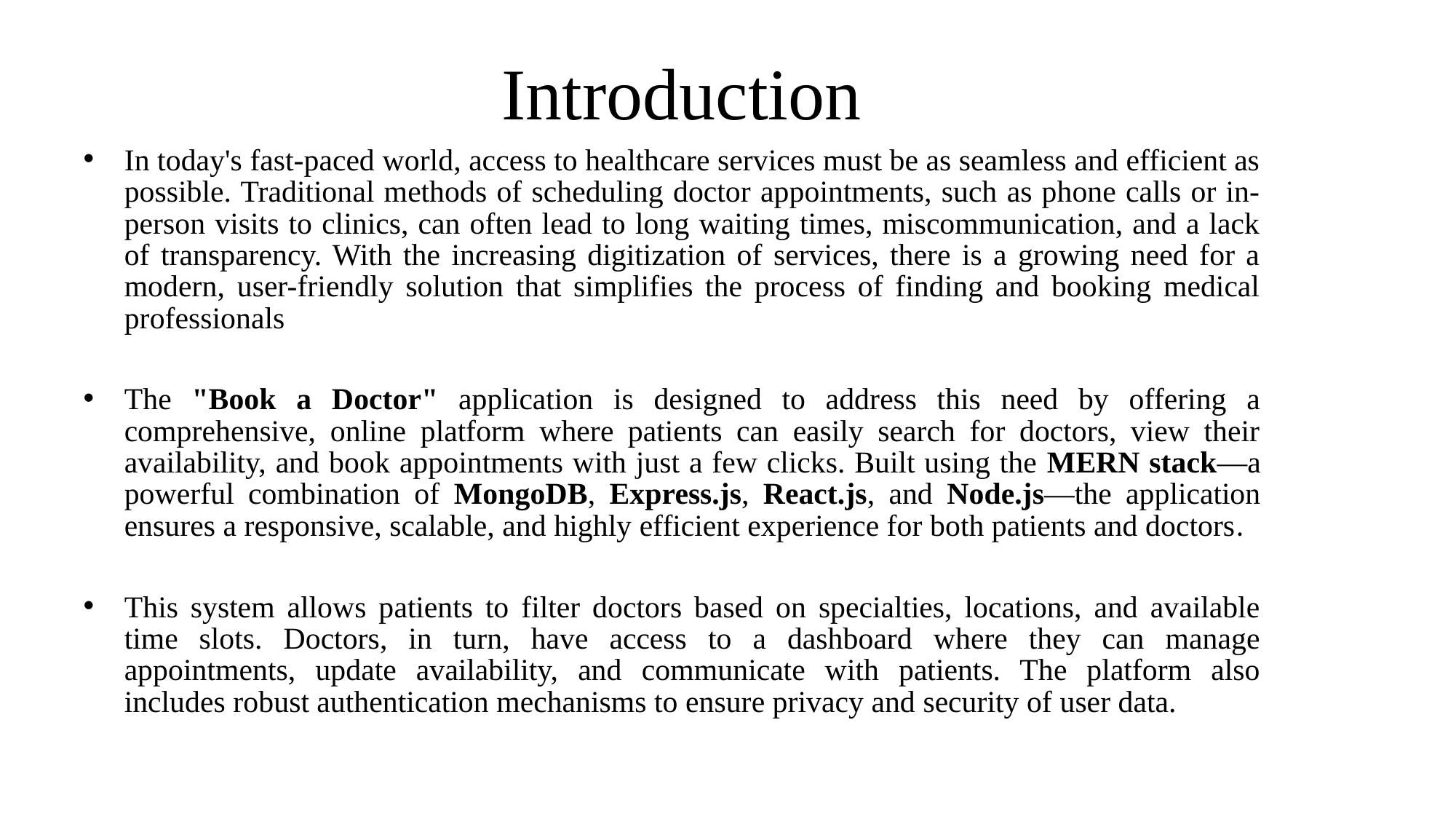

# Introduction
In today's fast-paced world, access to healthcare services must be as seamless and efficient as possible. Traditional methods of scheduling doctor appointments, such as phone calls or in-person visits to clinics, can often lead to long waiting times, miscommunication, and a lack of transparency. With the increasing digitization of services, there is a growing need for a modern, user-friendly solution that simplifies the process of finding and booking medical professionals

The "Book a Doctor" application is designed to address this need by offering a comprehensive, online platform where patients can easily search for doctors, view their availability, and book appointments with just a few clicks. Built using the MERN stack—a powerful combination of MongoDB, Express.js, React.js, and Node.js—the application ensures a responsive, scalable, and highly efficient experience for both patients and doctors.

This system allows patients to filter doctors based on specialties, locations, and available time slots. Doctors, in turn, have access to a dashboard where they can manage appointments, update availability, and communicate with patients. The platform also includes robust authentication mechanisms to ensure privacy and security of user data.